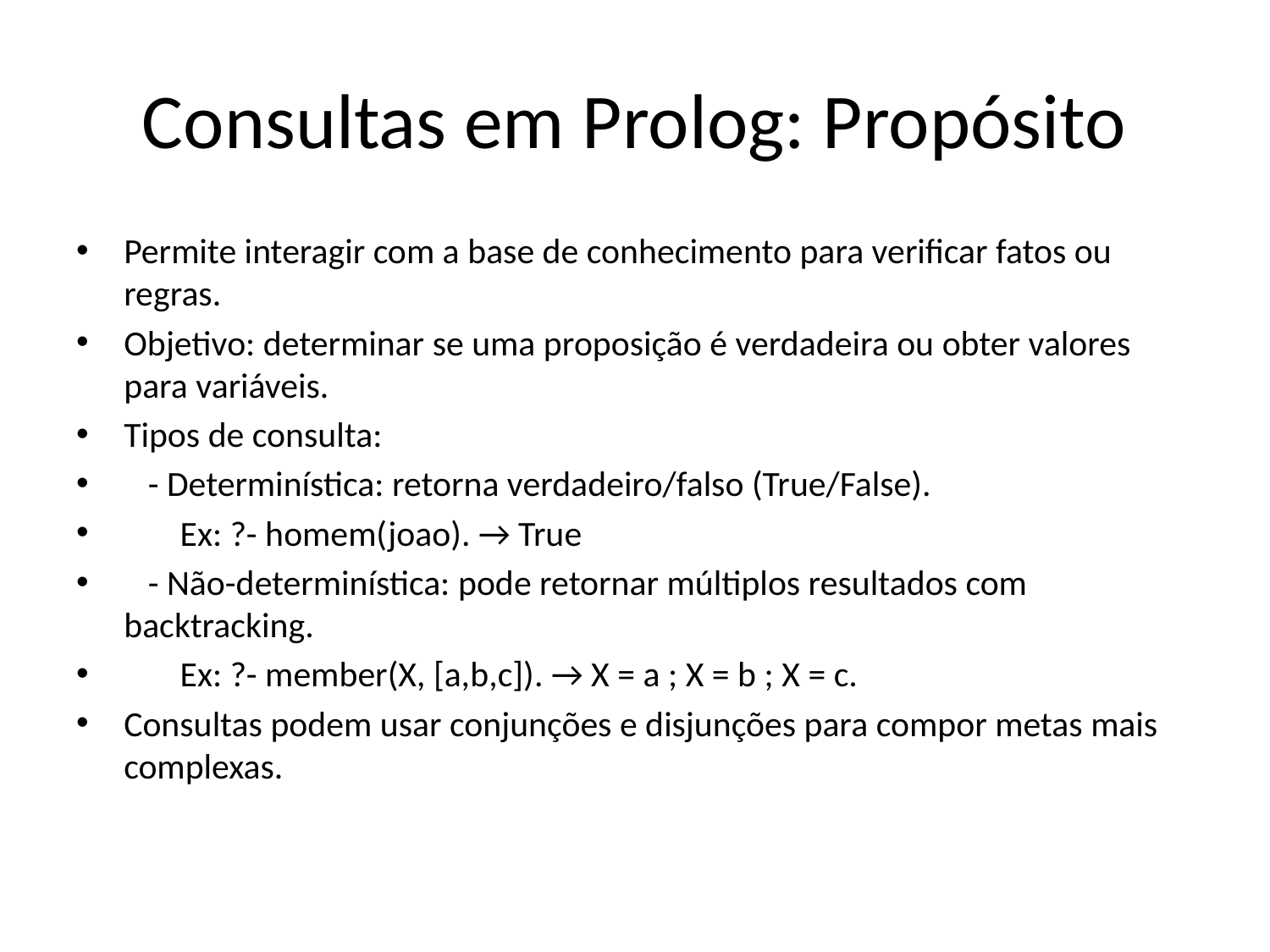

# Consultas em Prolog: Propósito
Permite interagir com a base de conhecimento para verificar fatos ou regras.
Objetivo: determinar se uma proposição é verdadeira ou obter valores para variáveis.
Tipos de consulta:
   - Determinística: retorna verdadeiro/falso (True/False).
       Ex: ?- homem(joao). → True
   - Não-determinística: pode retornar múltiplos resultados com backtracking.
       Ex: ?- member(X, [a,b,c]). → X = a ; X = b ; X = c.
Consultas podem usar conjunções e disjunções para compor metas mais complexas.